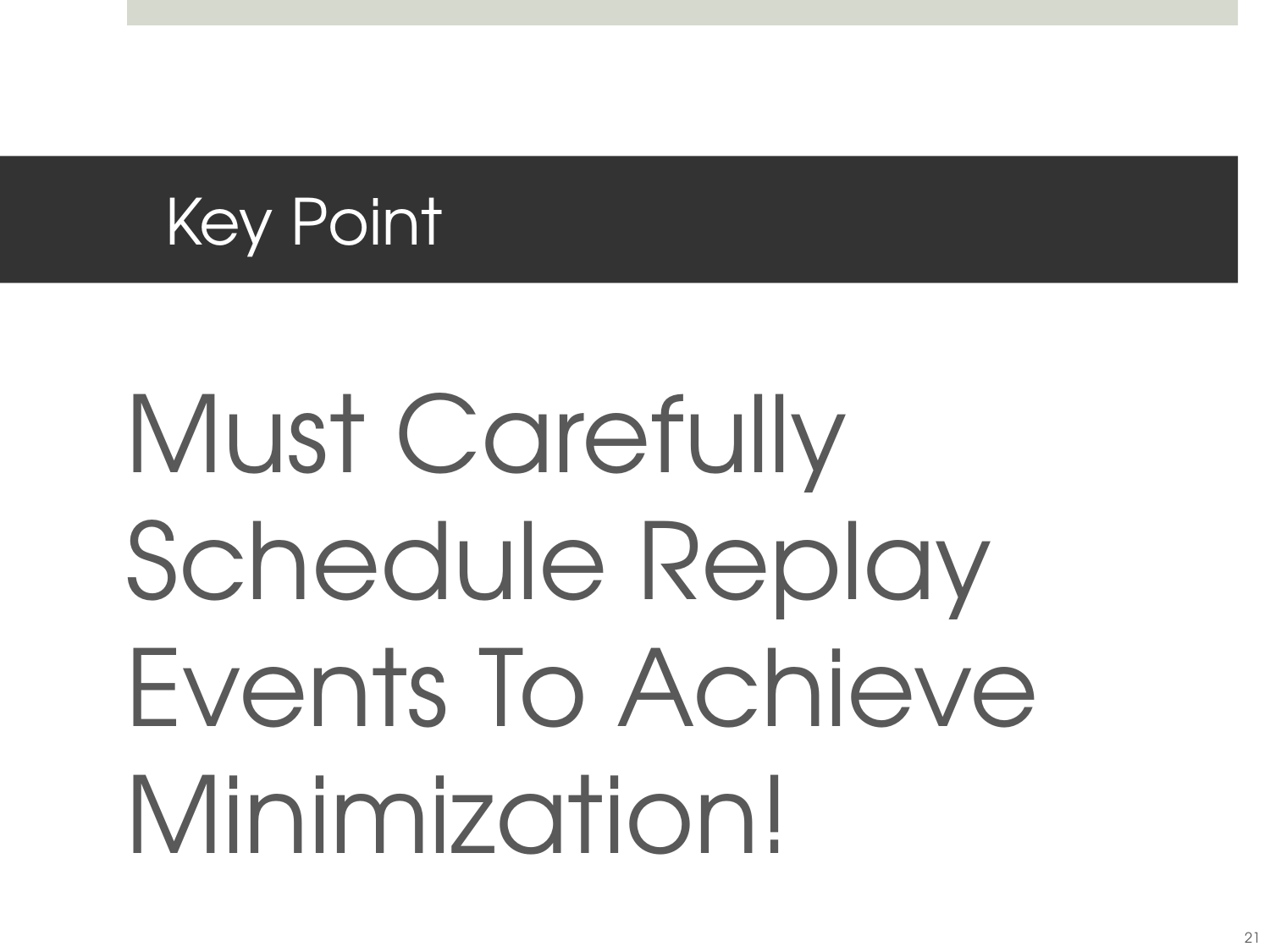

# Key Point
Must Carefully Schedule Replay Events To Achieve Minimization!
21